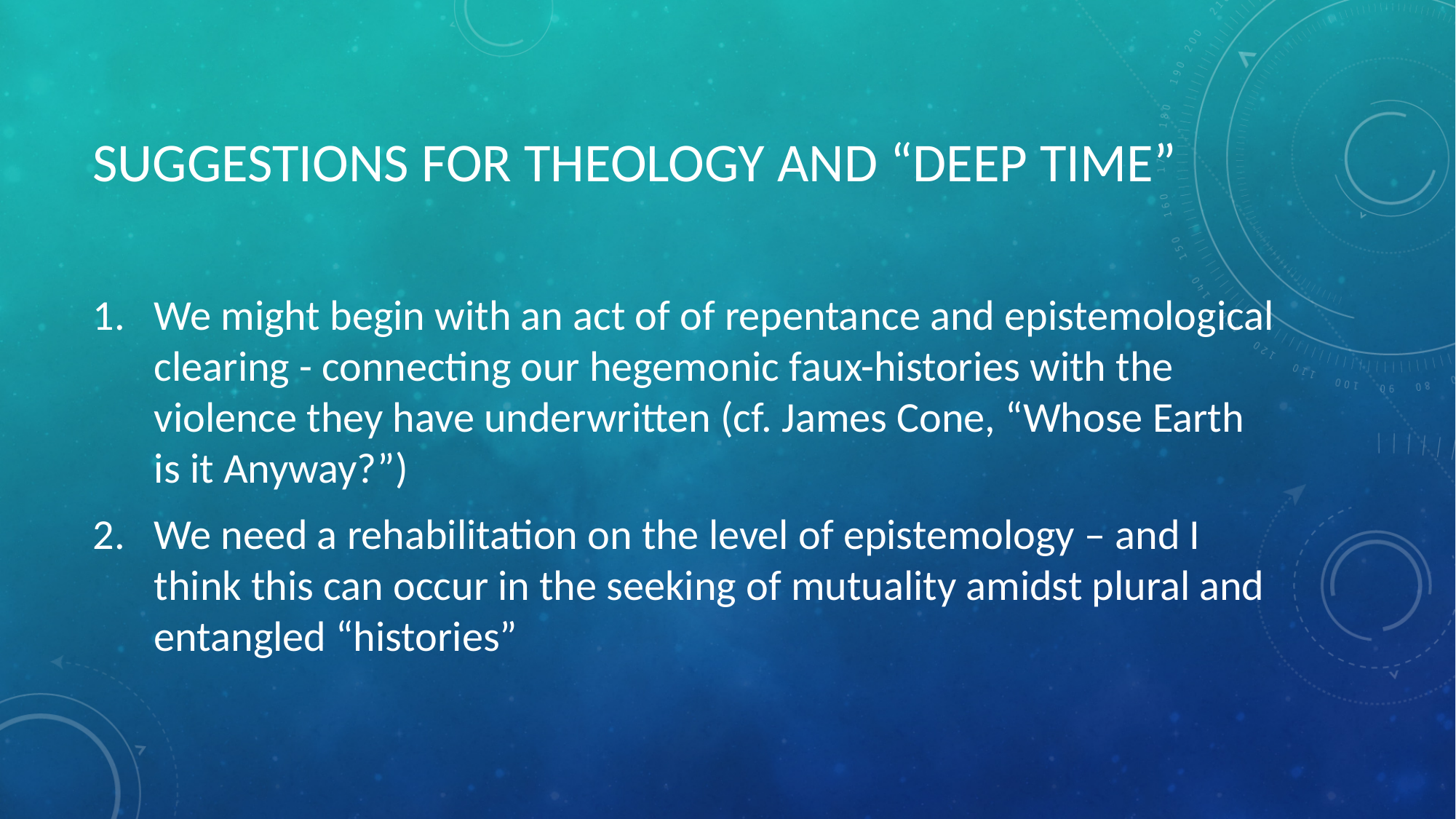

# Suggestions for Theology and “deep time”
We might begin with an act of of repentance and epistemological clearing - connecting our hegemonic faux-histories with the violence they have underwritten (cf. James Cone, “Whose Earth is it Anyway?”)
We need a rehabilitation on the level of epistemology – and I think this can occur in the seeking of mutuality amidst plural and entangled “histories”